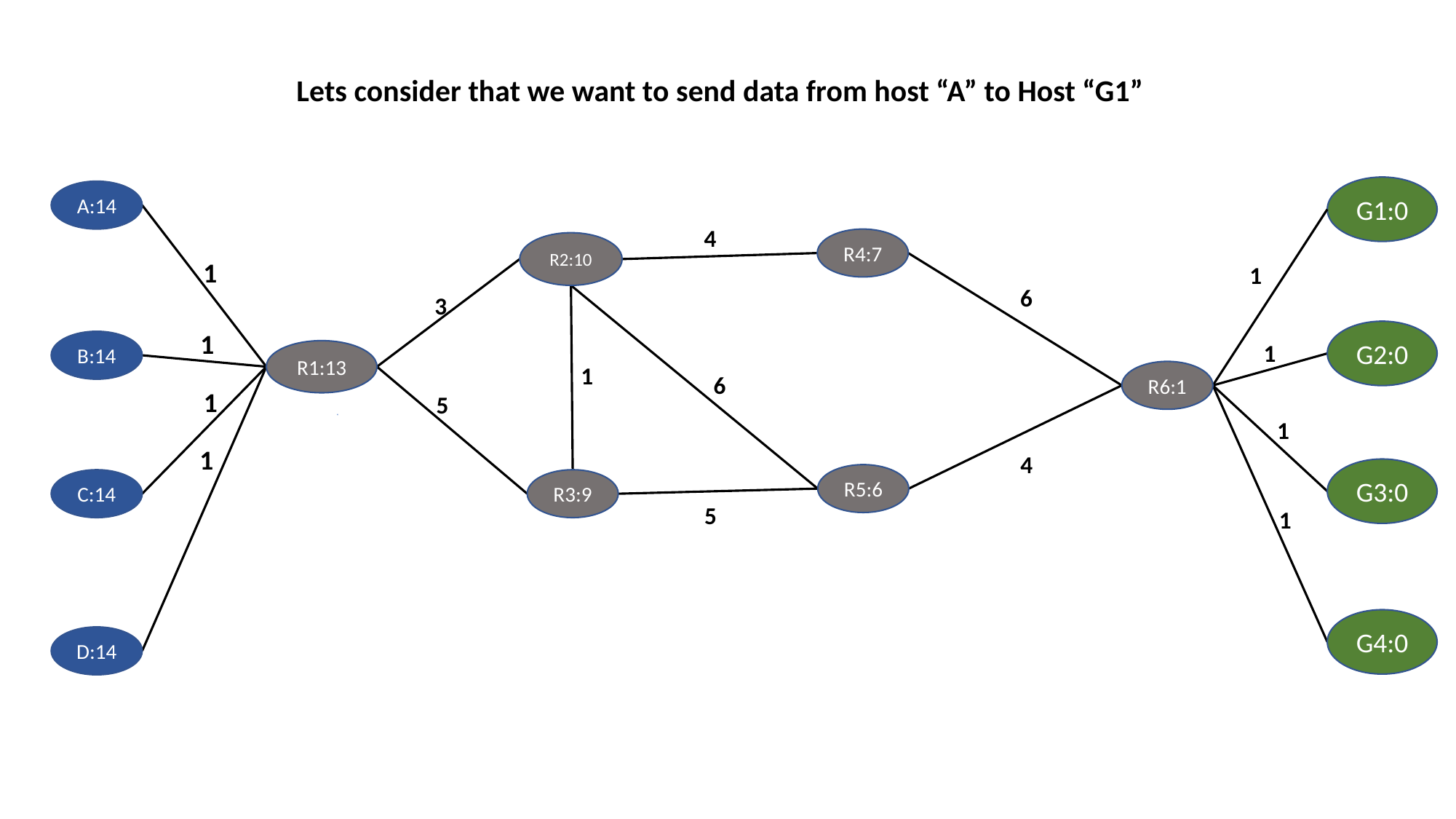

Lets consider that we want to send data from host “A” to Host “G1”
G1:0
A:14
4
R4:7
R2:10
1
1
6
3
G2:0
1
B:14
1
R1:13
1
R6:1
6
1
5
1
1
4
G3:0
R5:6
C:14
R3:9
5
1
G4:0
D:14